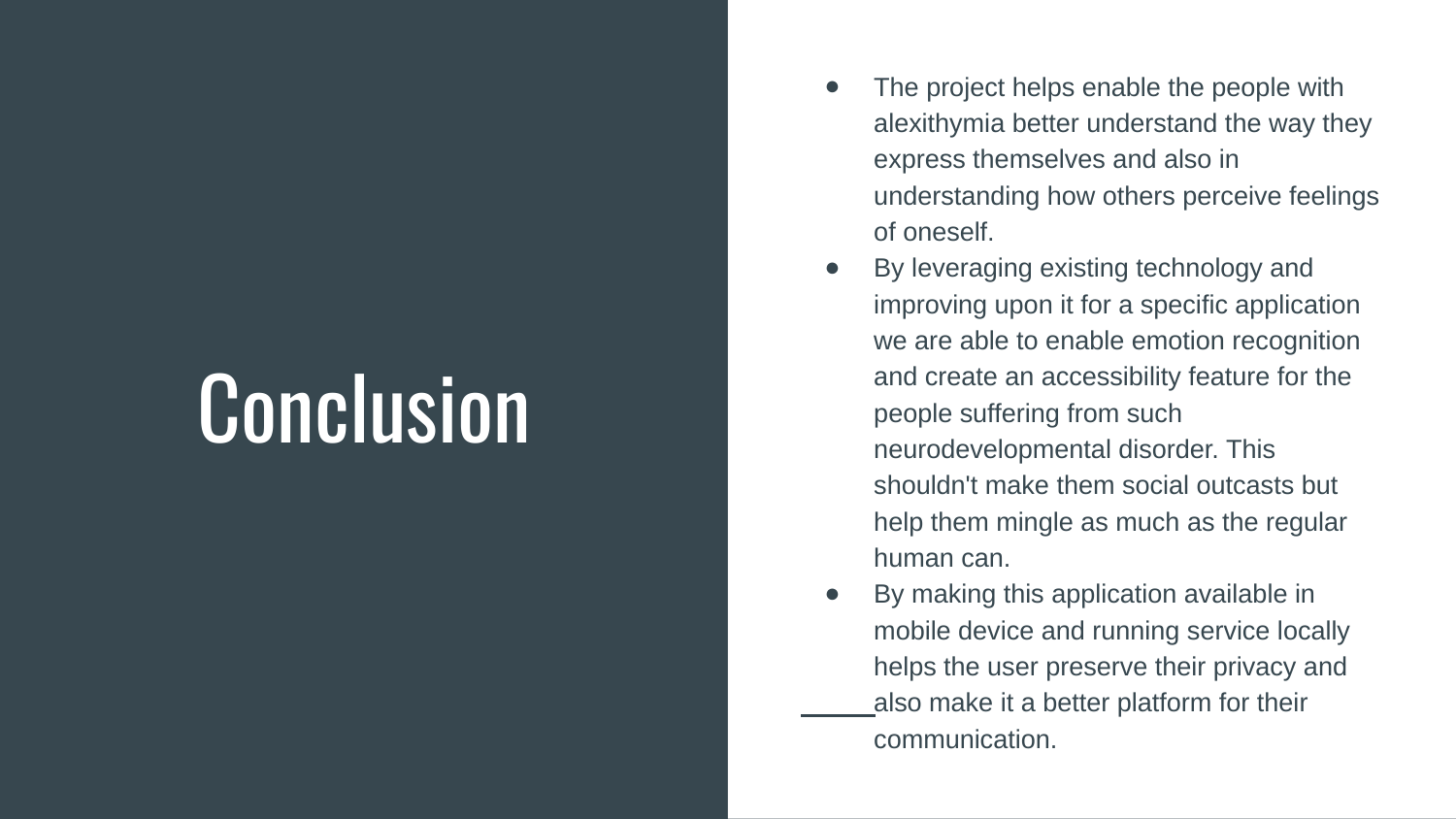

The project helps enable the people with alexithymia better understand the way they express themselves and also in understanding how others perceive feelings of oneself.
By leveraging existing technology and improving upon it for a specific application we are able to enable emotion recognition and create an accessibility feature for the people suffering from such neurodevelopmental disorder. This shouldn't make them social outcasts but help them mingle as much as the regular human can.
By making this application available in mobile device and running service locally helps the user preserve their privacy and also make it a better platform for their communication.
# Conclusion